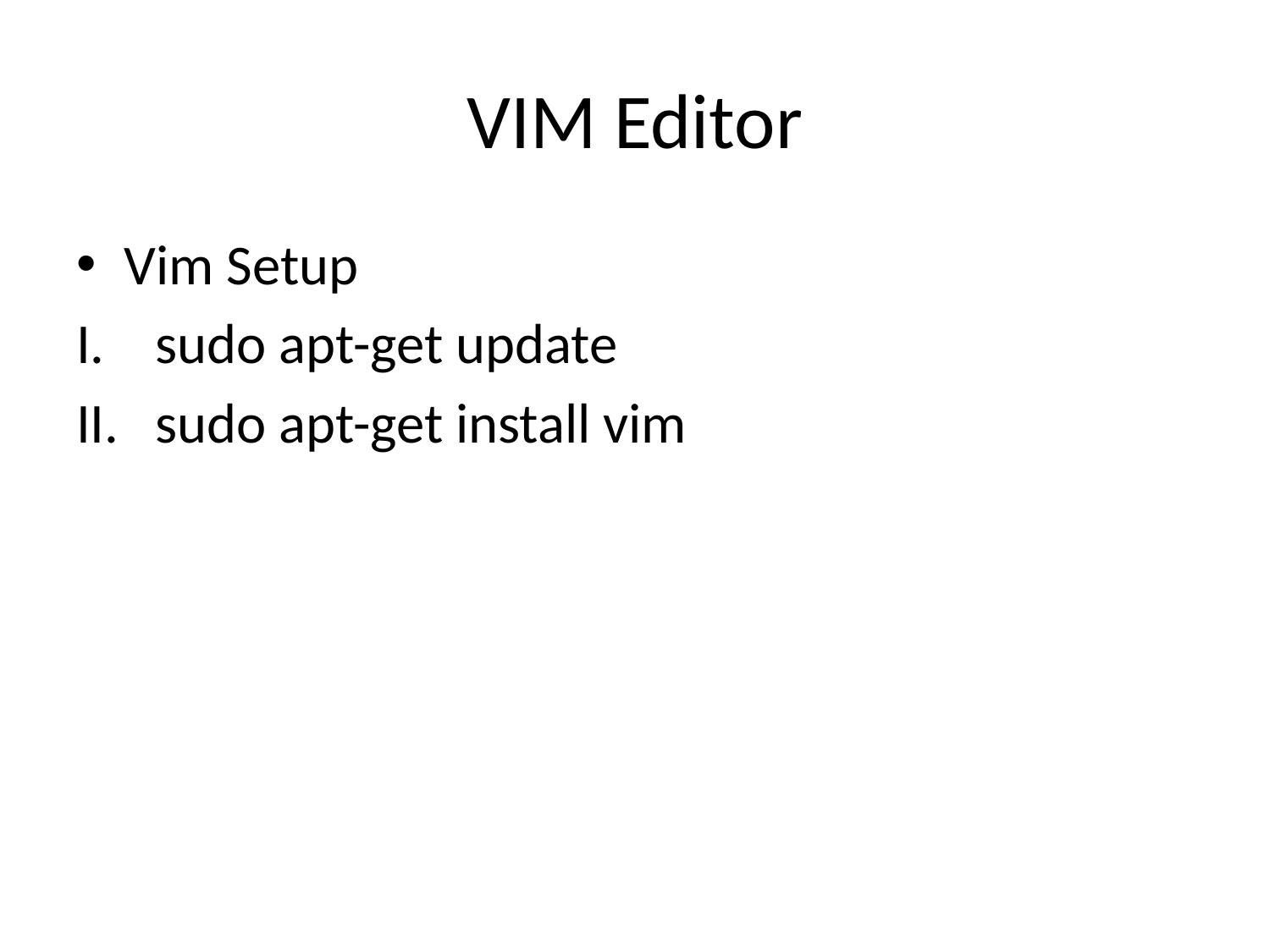

# VIM Editor
Vim Setup
sudo apt-get update
sudo apt-get install vim